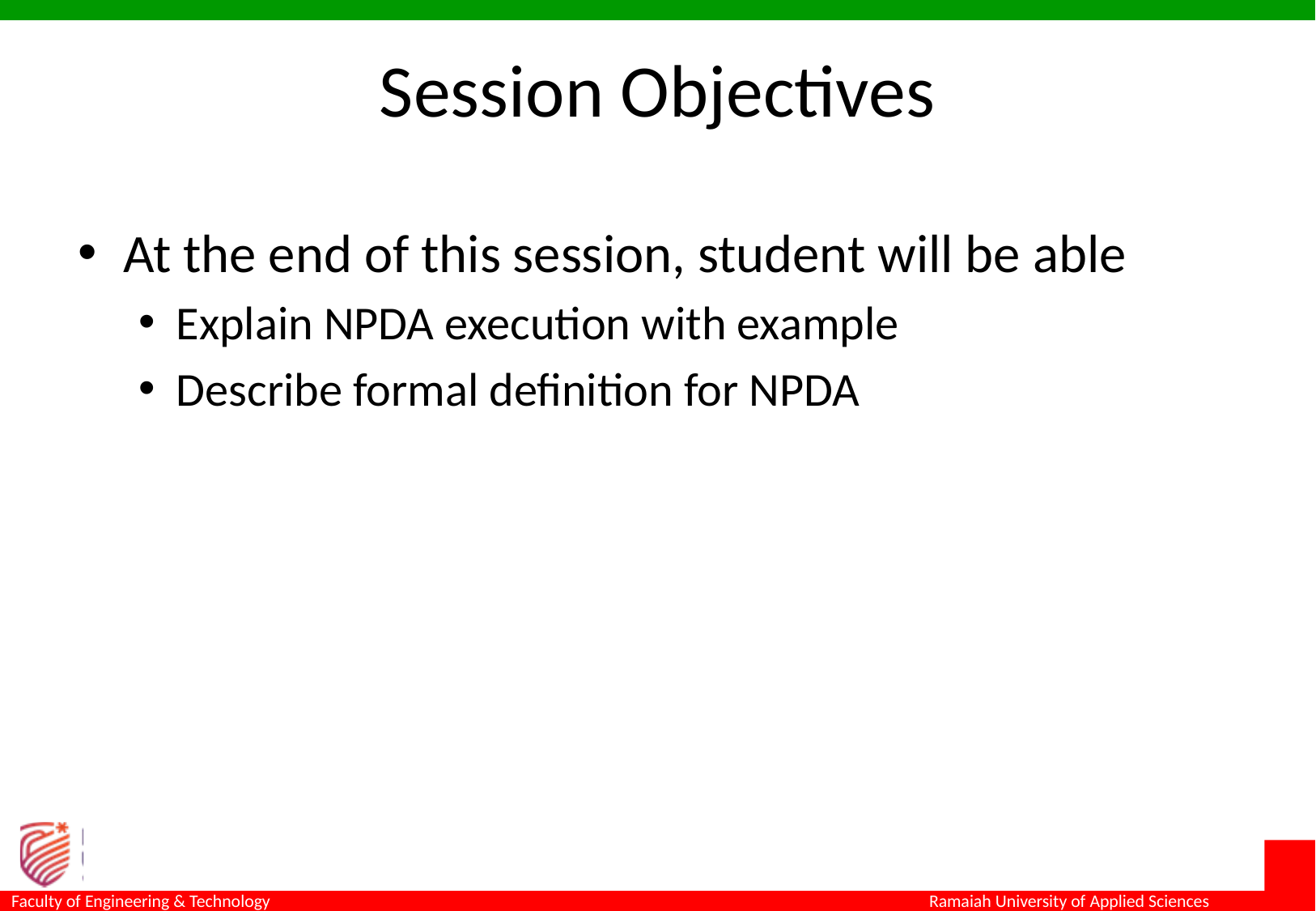

# Session Objectives
At the end of this session, student will be able
Explain NPDA execution with example
Describe formal definition for NPDA